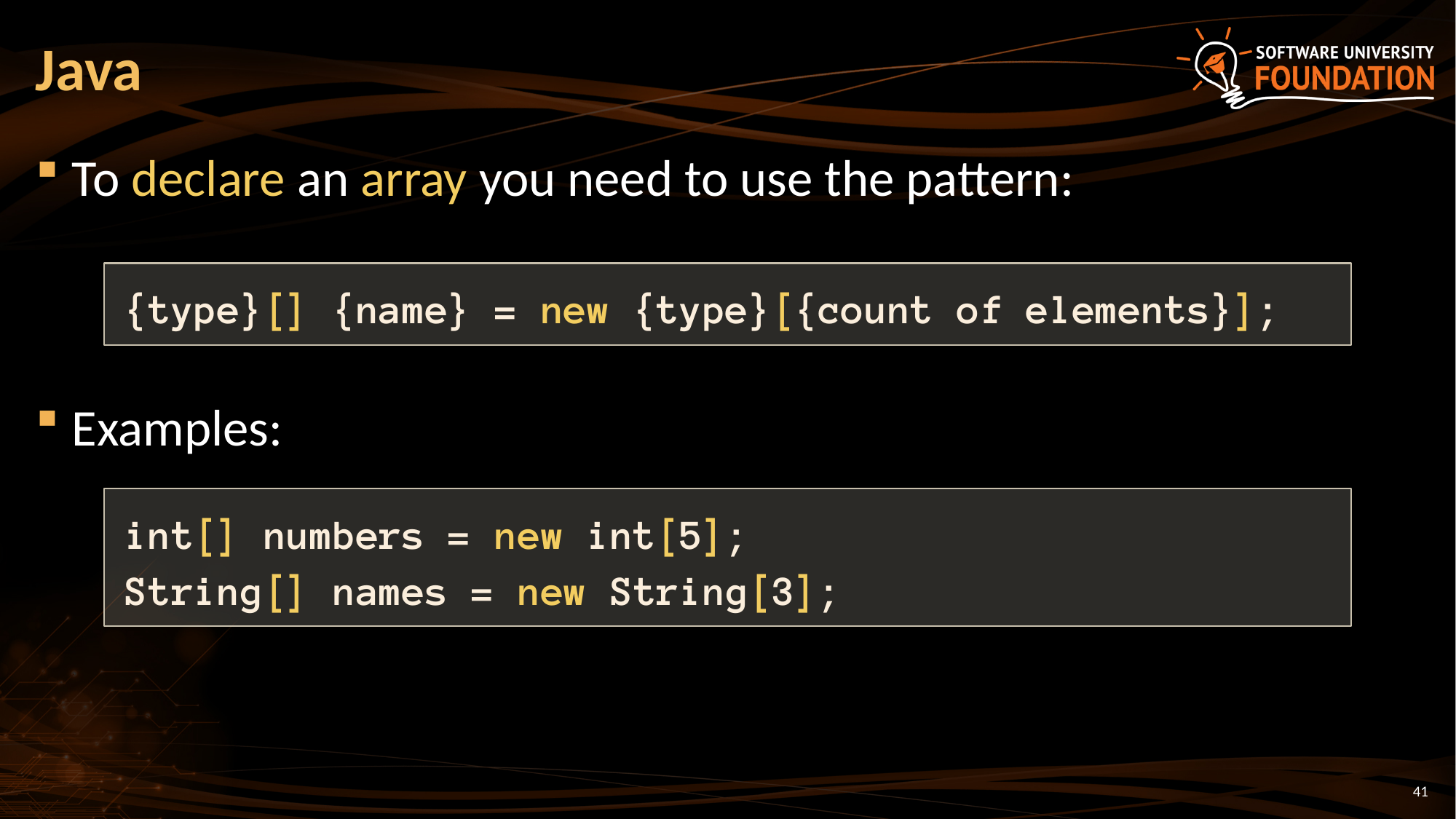

# Java
To declare an array you need to use the pattern:

Examples:

{type}[] {name} = new {type}[{count of elements}];
int[] numbers = new int[5];
String[] names = new String[3];
41